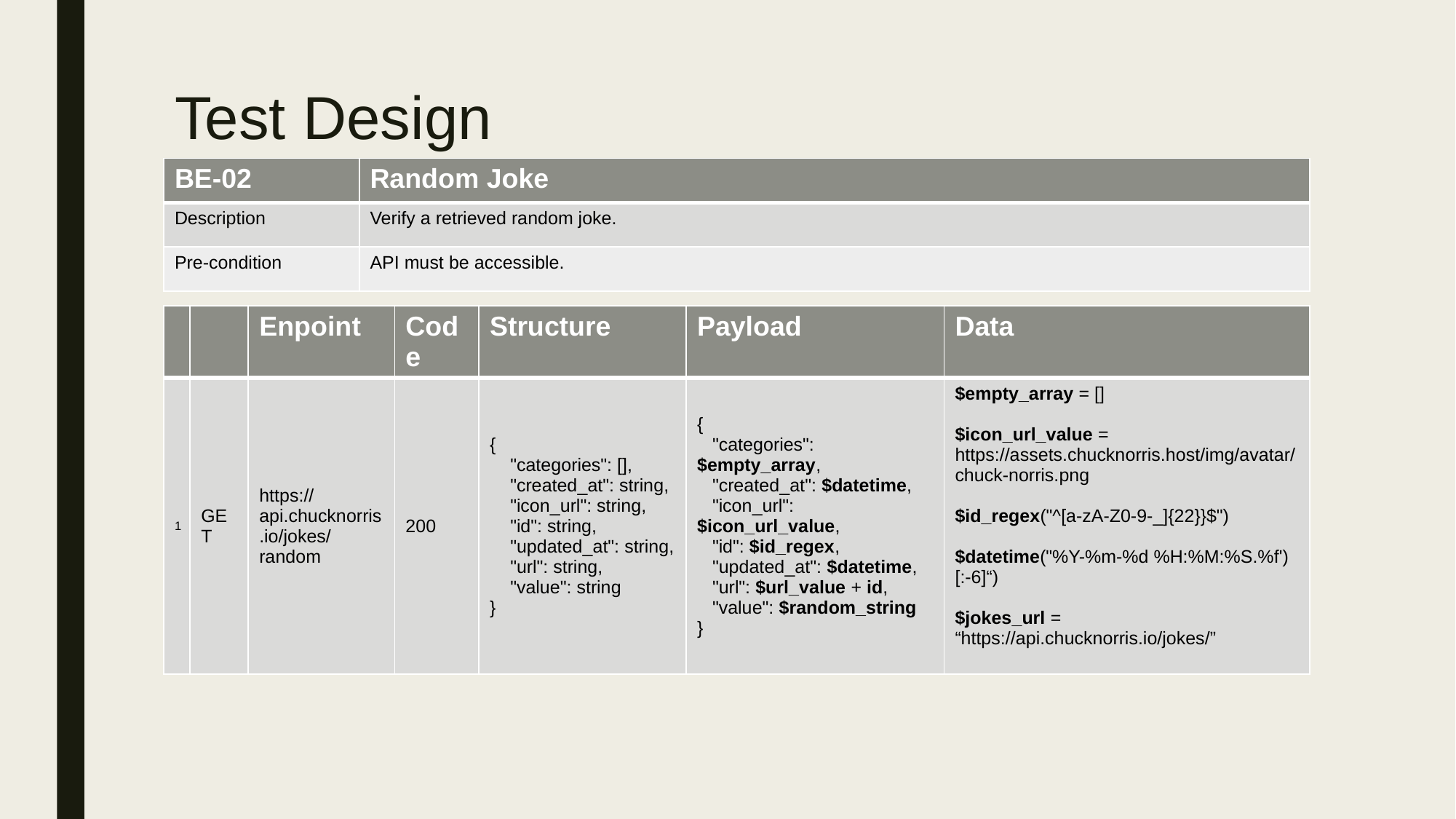

# Test Design
| BE-02 | Random Joke |
| --- | --- |
| Description | Verify a retrieved random joke. |
| Pre-condition | API must be accessible. |
|  |  | Enpoint | Code | Structure | Payload | Data |
| --- | --- | --- | --- | --- | --- | --- |
| 1 | GET | https://api.chucknorris.io/jokes/random | 200 | { "categories": [], "created\_at": string, "icon\_url": string, "id": string, "updated\_at": string, "url": string, "value": string } | { "categories": $empty\_array, "created\_at": $datetime, "icon\_url": $icon\_url\_value, "id": $id\_regex, "updated\_at": $datetime, "url": $url\_value + id, "value": $random\_string } | $empty\_array = [] $icon\_url\_value = https://assets.chucknorris.host/img/avatar/chuck-norris.png $id\_regex("^[a-zA-Z0-9-\_]{22}}$") $datetime("%Y-%m-%d %H:%M:%S.%f')[:-6]“) $jokes\_url = “https://api.chucknorris.io/jokes/” |